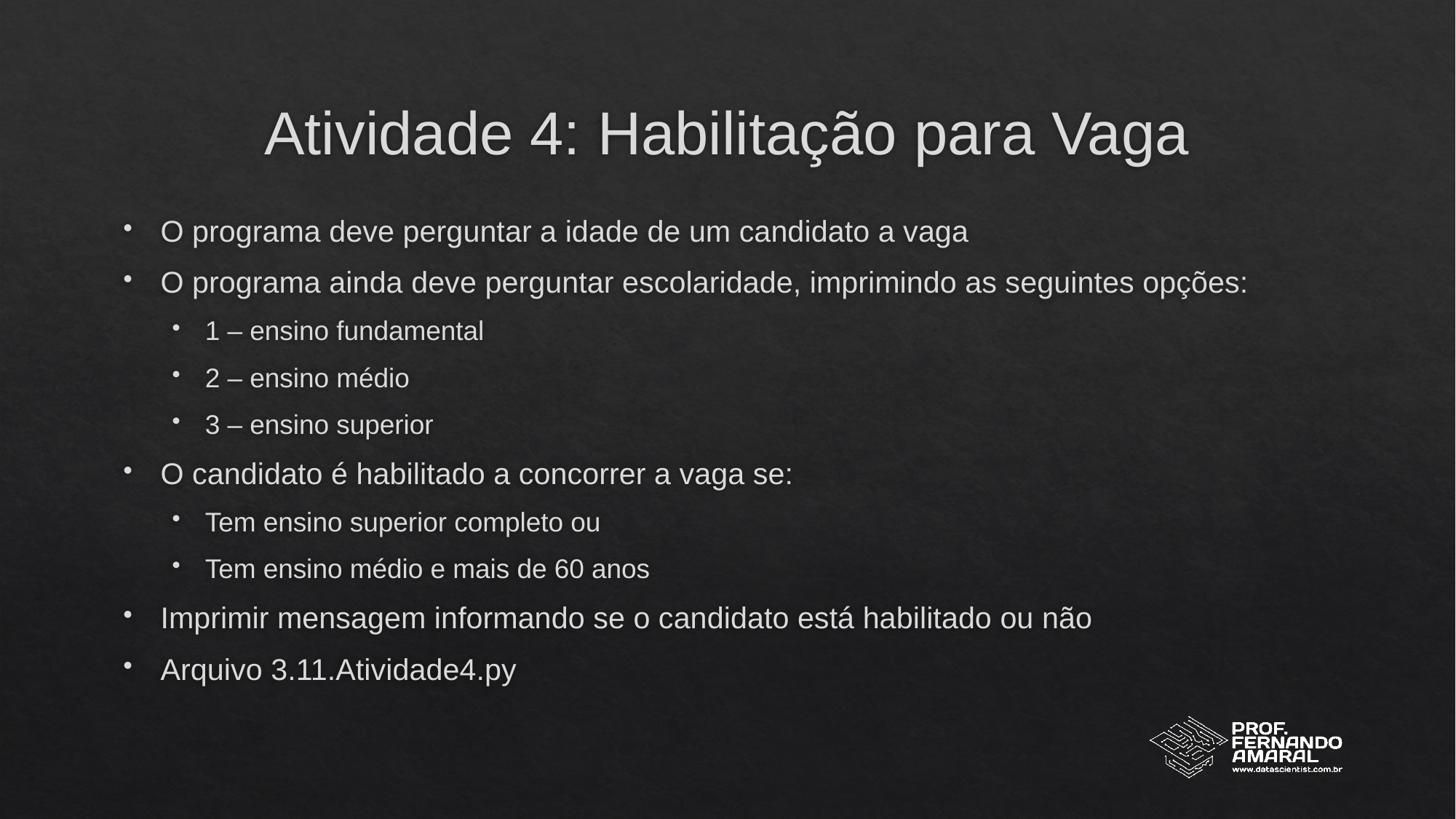

# Atividade 4: Habilitação para Vaga
O programa deve perguntar a idade de um candidato a vaga
O programa ainda deve perguntar escolaridade, imprimindo as seguintes opções:
1 – ensino fundamental
2 – ensino médio
3 – ensino superior
O candidato é habilitado a concorrer a vaga se:
Tem ensino superior completo ou
Tem ensino médio e mais de 60 anos
Imprimir mensagem informando se o candidato está habilitado ou não
Arquivo 3.11.Atividade4.py